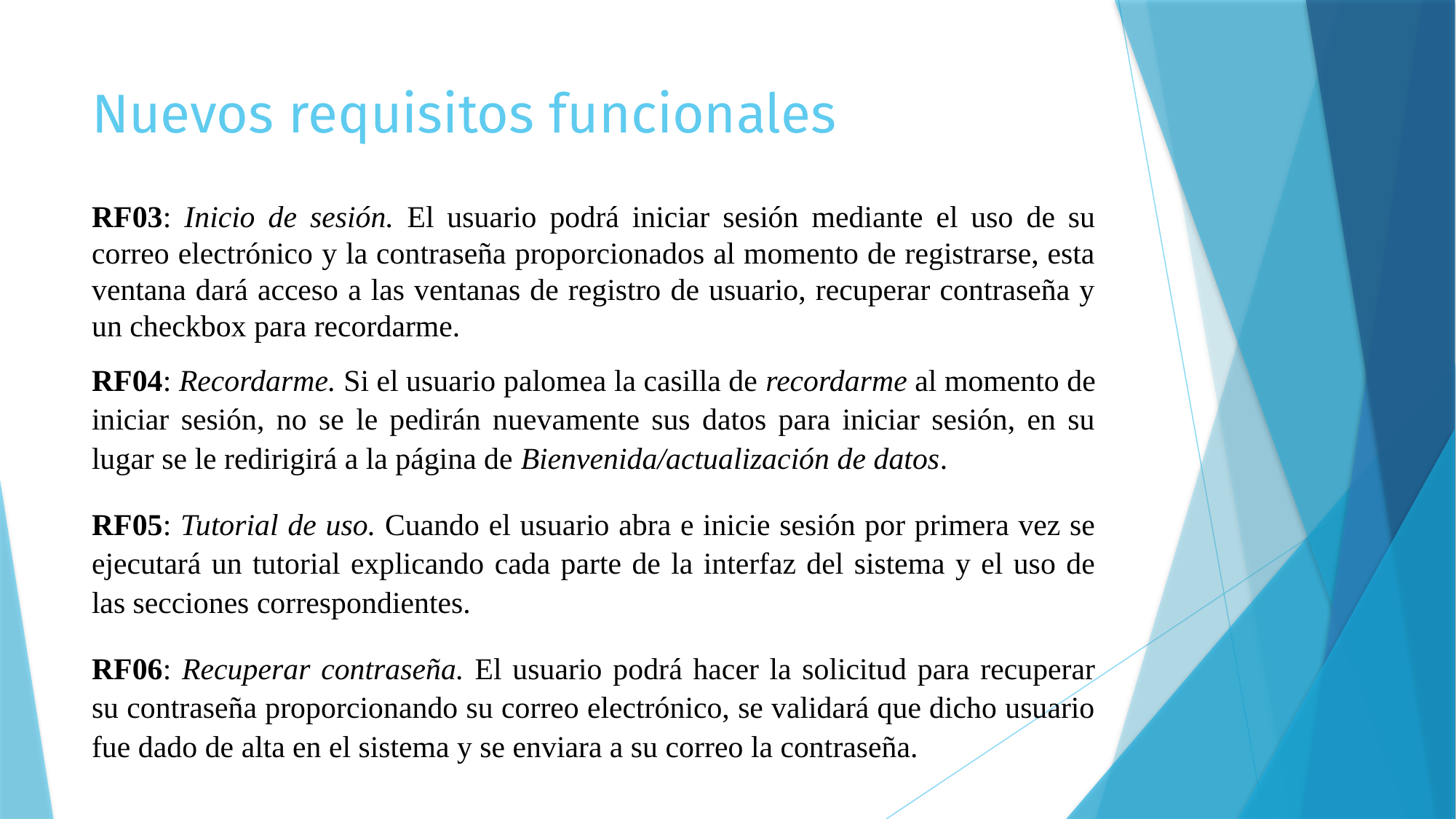

# Nuevos requisitos funcionales
RF03: Inicio de sesión. El usuario podrá iniciar sesión mediante el uso de su correo electrónico y la contraseña proporcionados al momento de registrarse, esta ventana dará acceso a las ventanas de registro de usuario, recuperar contraseña y un checkbox para recordarme.
RF04: Recordarme. Si el usuario palomea la casilla de recordarme al momento de iniciar sesión, no se le pedirán nuevamente sus datos para iniciar sesión, en su lugar se le redirigirá a la página de Bienvenida/actualización de datos.
RF05: Tutorial de uso. Cuando el usuario abra e inicie sesión por primera vez se ejecutará un tutorial explicando cada parte de la interfaz del sistema y el uso de las secciones correspondientes.
RF06: Recuperar contraseña. El usuario podrá hacer la solicitud para recuperar su contraseña proporcionando su correo electrónico, se validará que dicho usuario fue dado de alta en el sistema y se enviara a su correo la contraseña.